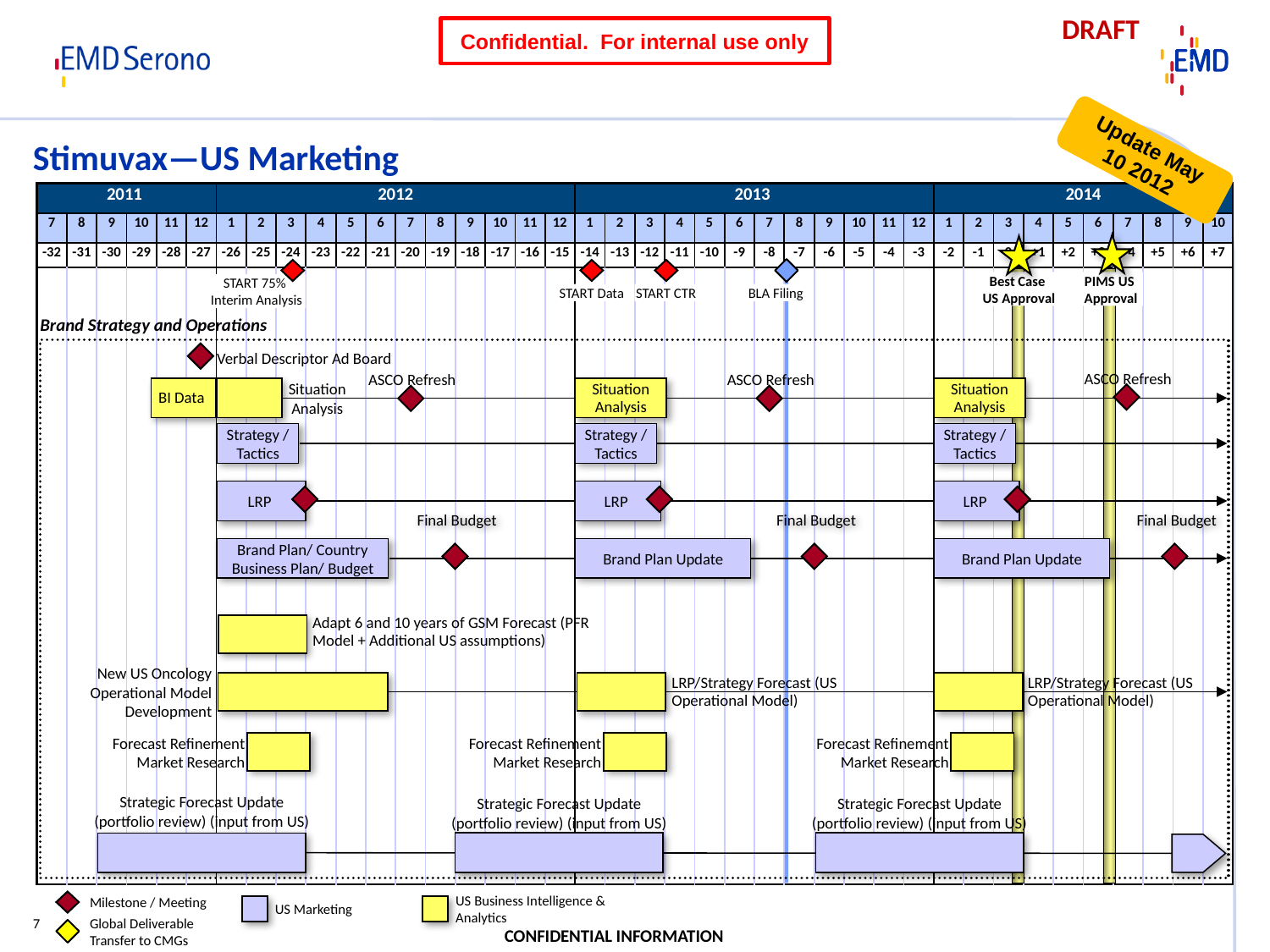

# Stimuvax—US Marketing
Brand Strategy and Operations

Verbal Descriptor Ad Board

ASCO Refresh

ASCO Refresh
ASCO Refresh
BI Data

Situation Analysis
Situation Analysis
Situation Analysis

Strategy / Tactics
Strategy / Tactics
Strategy / Tactics
LRP
LRP
LRP

Final Budget

Final Budget

Final Budget

Brand Plan/ Country Business Plan/ Budget
Brand Plan Update
Brand Plan Update
Adapt 6 and 10 years of GSM Forecast (PFR Model + Additional US assumptions)

LRP/Strategy Forecast (US Operational Model)
LRP/Strategy Forecast (US Operational Model)

New US Oncology Operational Model Development

Forecast Refinement Market Research

Forecast Refinement Market Research

Forecast Refinement Market Research
Strategic Forecast Update (portfolio review) (input from US)
Strategic Forecast Update (portfolio review) (input from US)
Strategic Forecast Update (portfolio review) (input from US)

Milestone / Meeting

Global Deliverable Transfer to CMGs

US Marketing
US Business Intelligence & Analytics

7